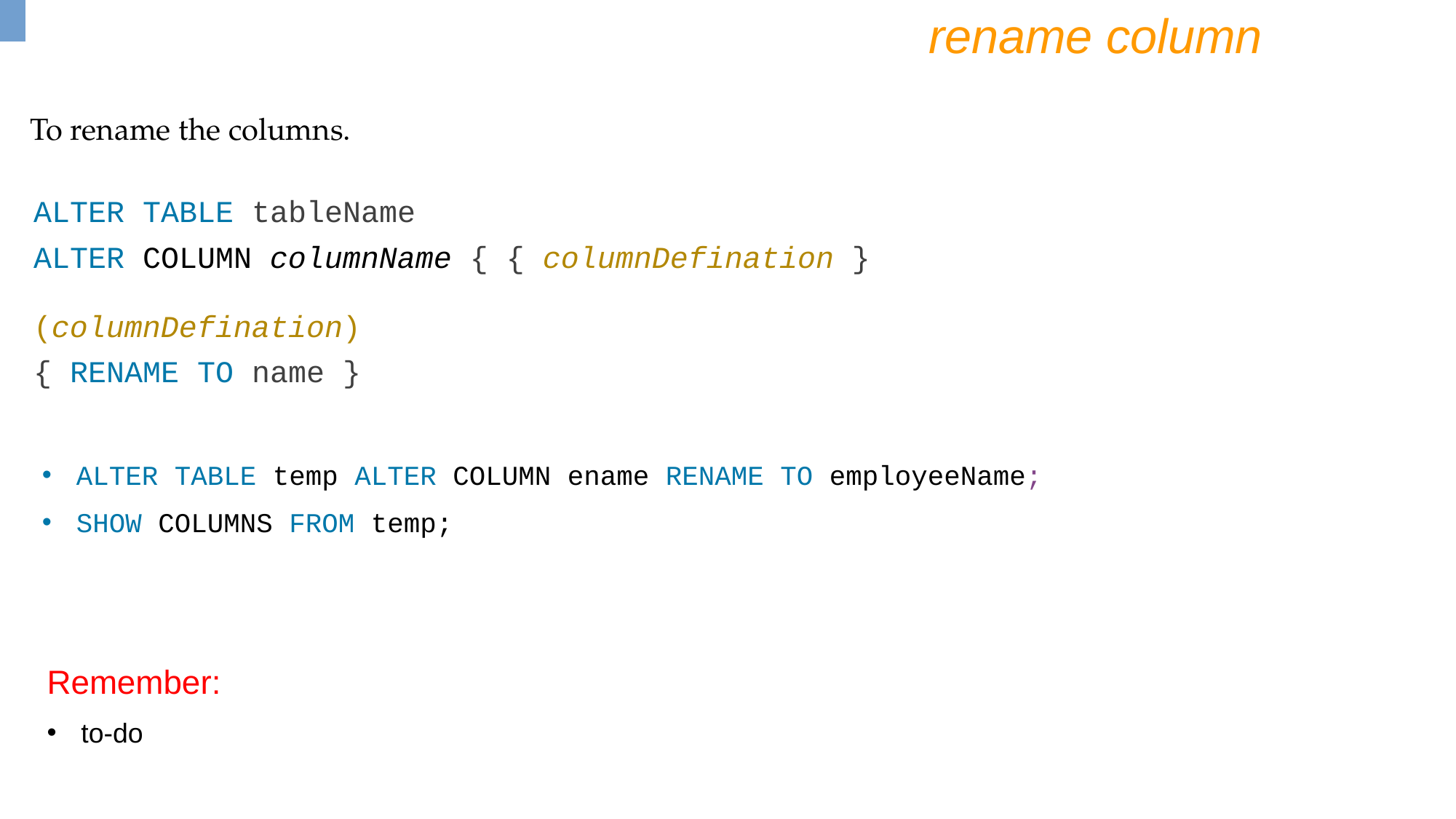

rename column
To rename the columns.
ALTER TABLE tableName
ALTER COLUMN columnName { { columnDefination }

(columnDefination)
{ RENAME TO name }
ALTER TABLE temp ALTER COLUMN ename RENAME TO employeeName;

SHOW COLUMNS FROM temp;
Remember:

to-do